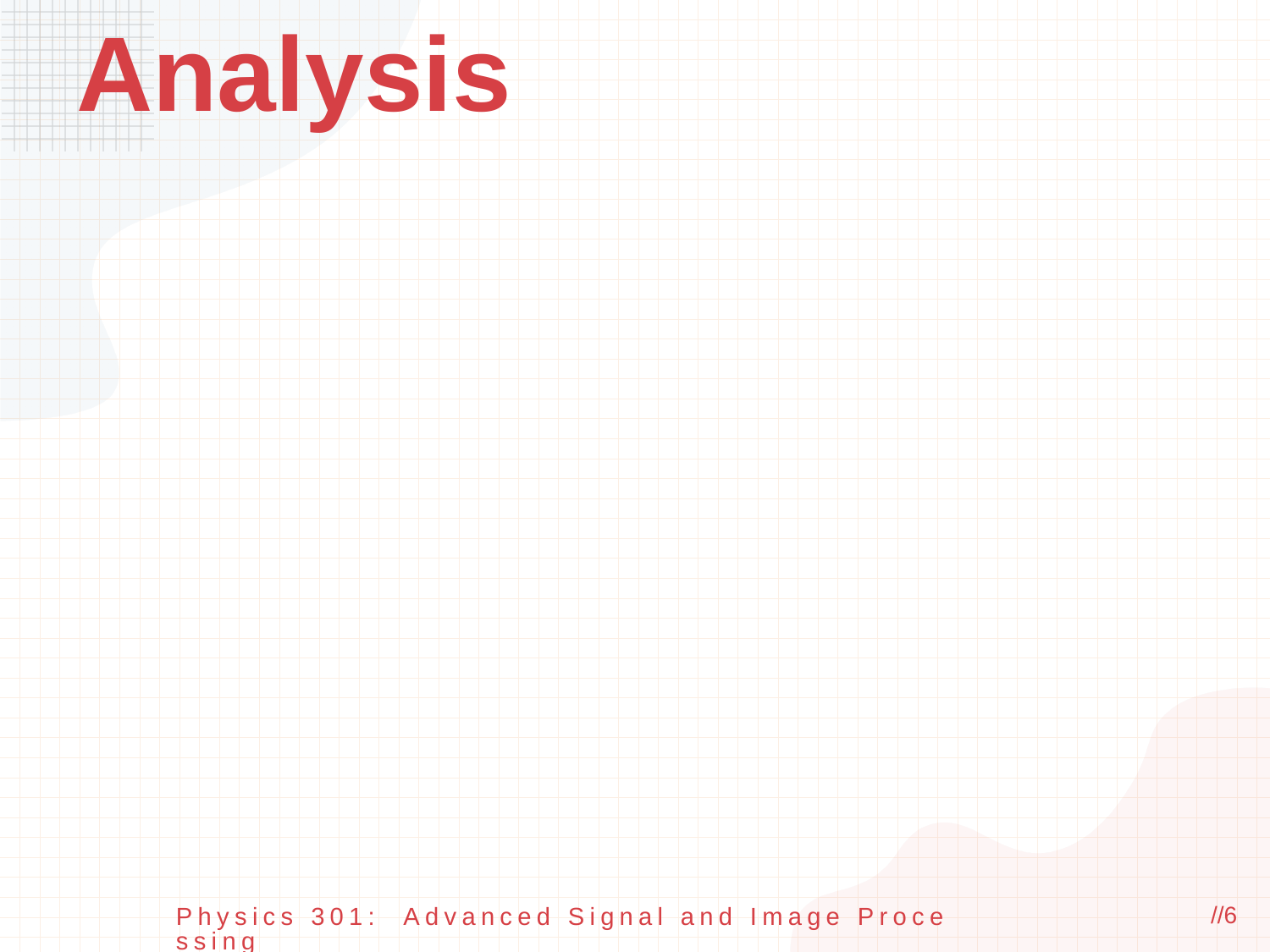

# Analysis

//6
Physics 301:  Advanced Signal and Image Processing